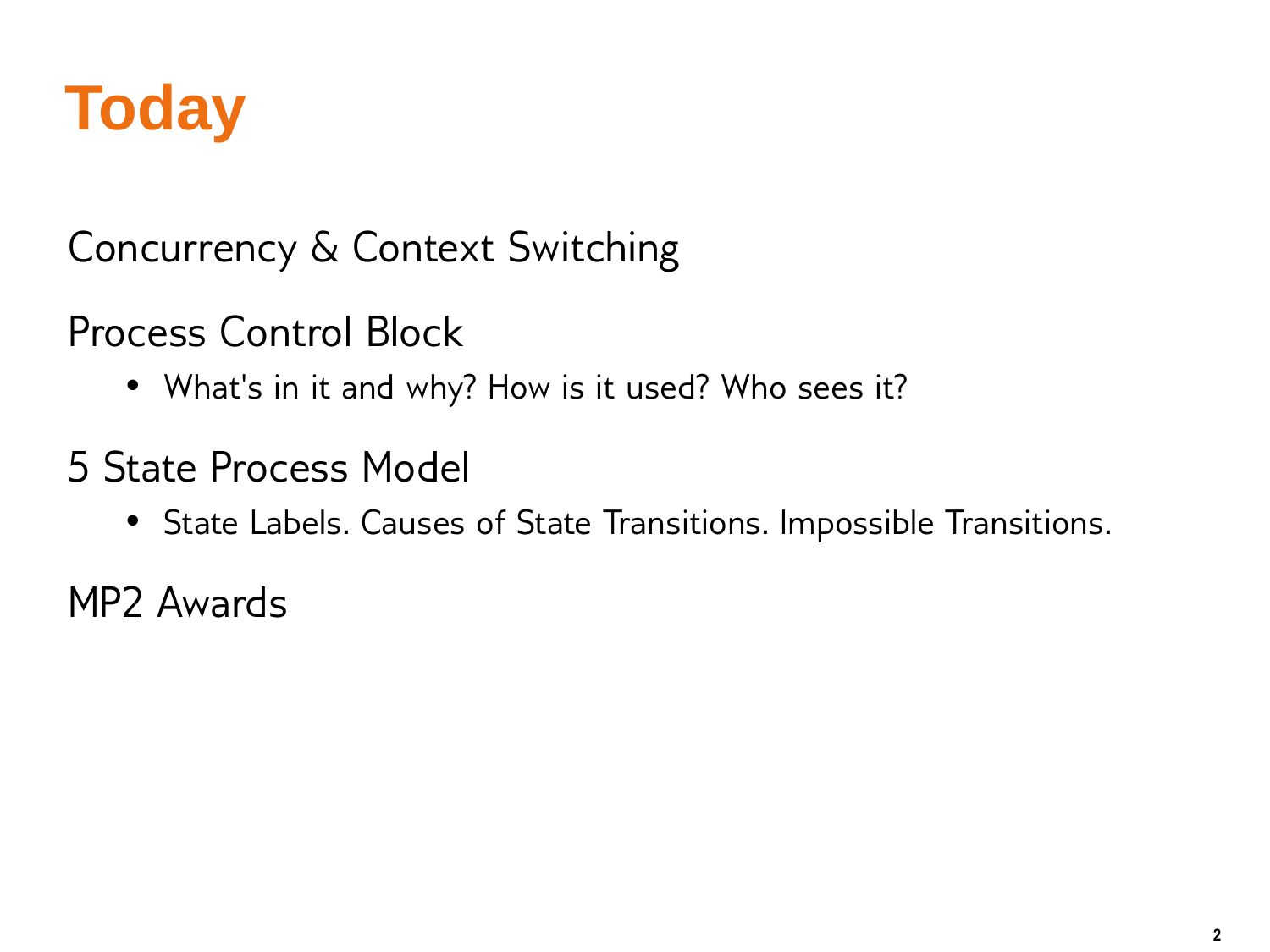

# Today
Concurrency & Context Switching
Process Control Block
What's in it and why? How is it used? Who sees it?
5 State Process Model
State Labels. Causes of State Transitions. Impossible Transitions.
MP2 Awards